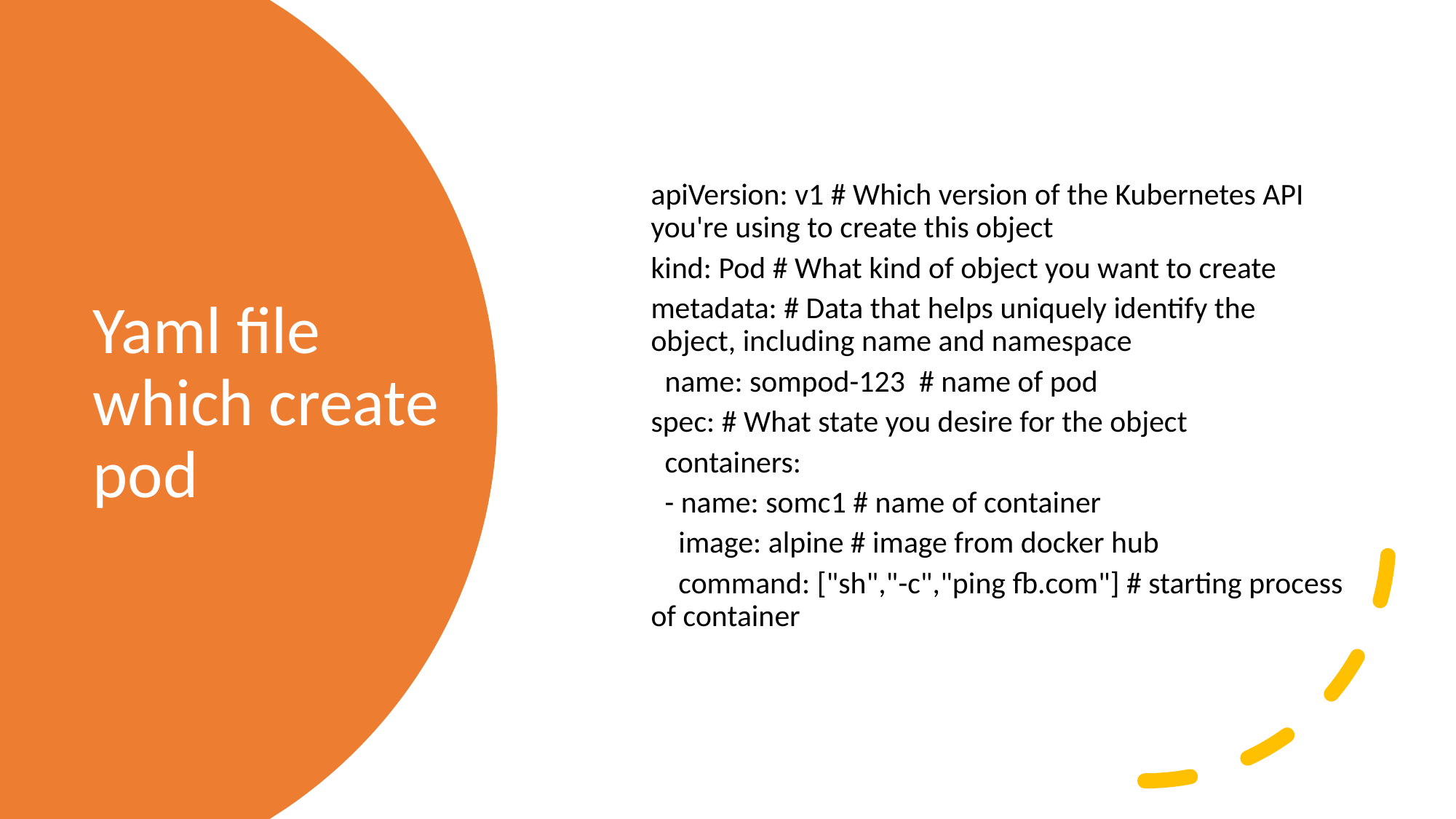

apiVersion: v1 # Which version of the Kubernetes API you're using to create this object
kind: Pod # What kind of object you want to create
metadata: # Data that helps uniquely identify the object, including name and namespace
  name: sompod-123  # name of pod
spec: # What state you desire for the object
  containers:
  - name: somc1 # name of container
    image: alpine # image from docker hub
    command: ["sh","-c","ping fb.com"] # starting process of container

# Yaml file which create pod